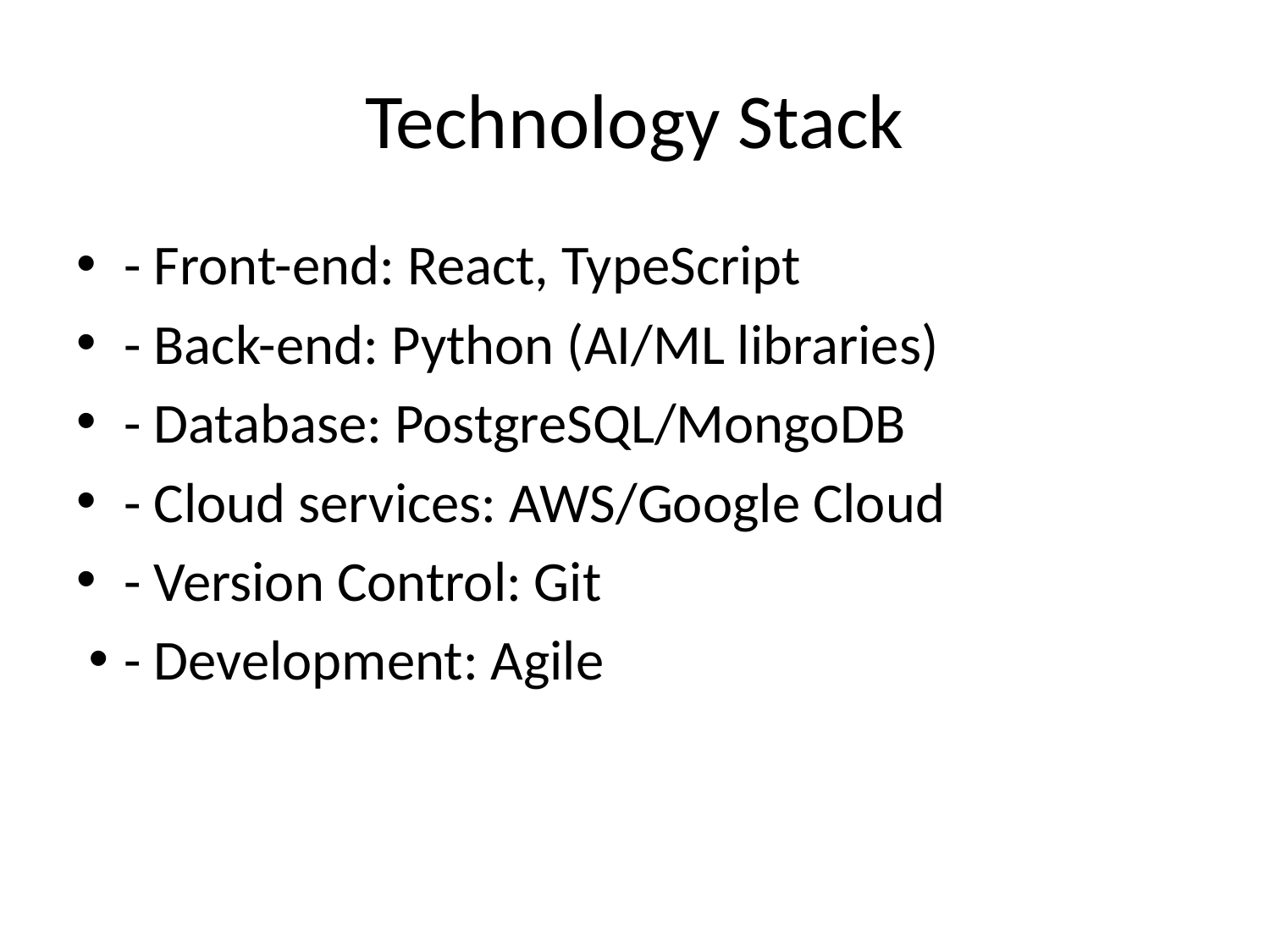

# Technology Stack
- Front-end: React, TypeScript
- Back-end: Python (AI/ML libraries)
- Database: PostgreSQL/MongoDB
- Cloud services: AWS/Google Cloud
- Version Control: Git
- Development: Agile